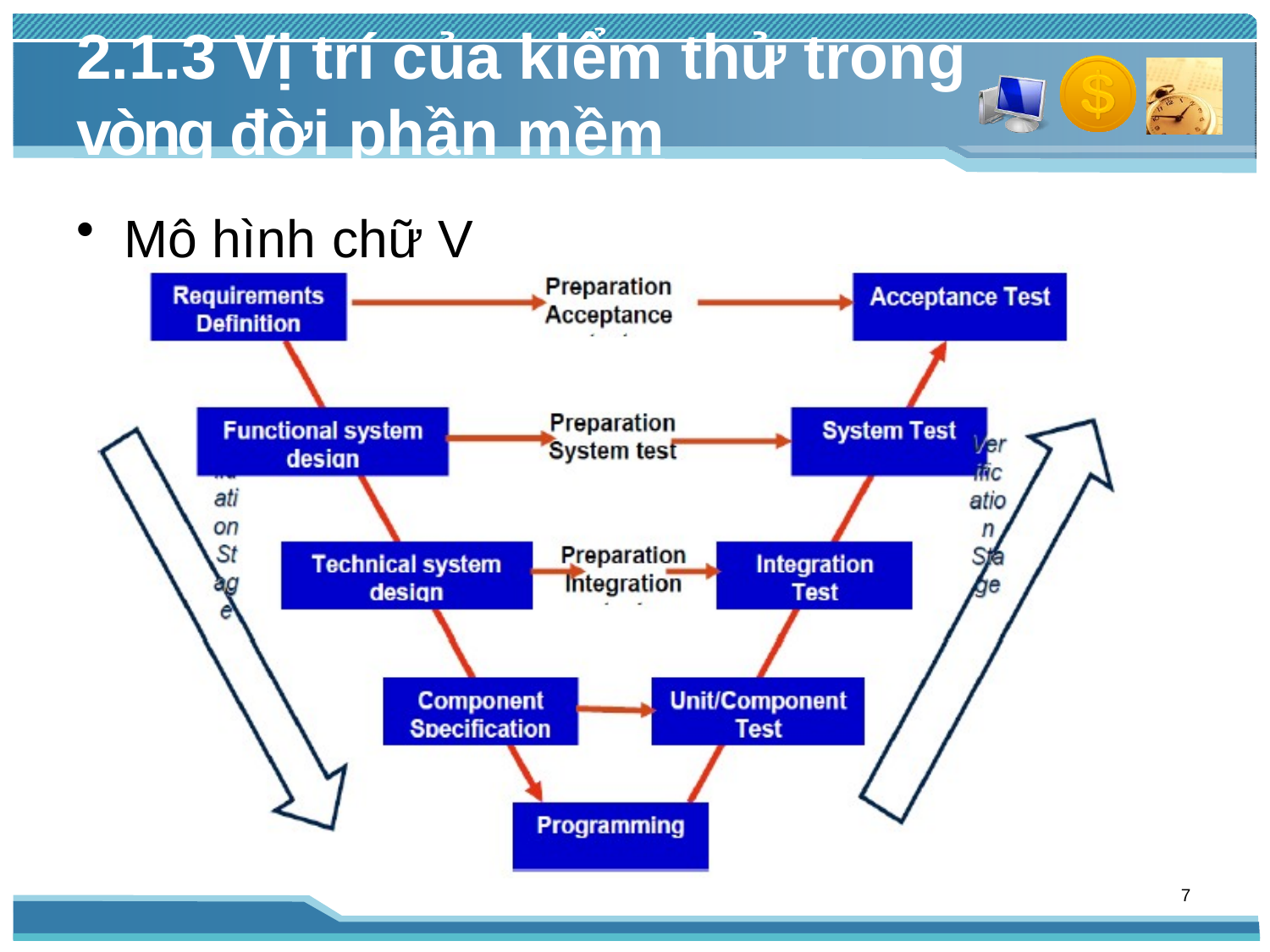

# 2.1.3 Vị trí của kiểm thử trong
vòng đời phần mềm
Mô hình chữ V

7